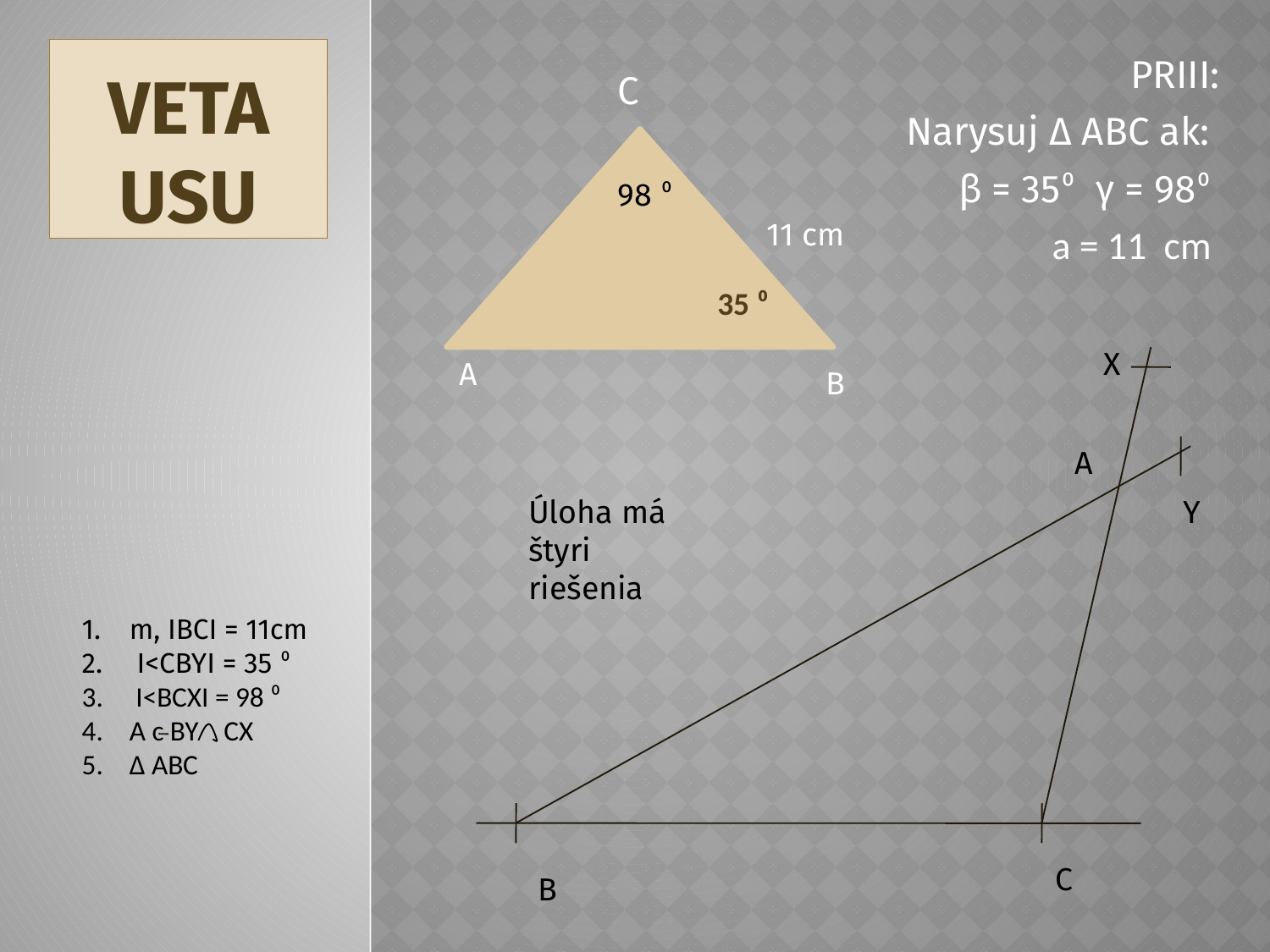

# Veta USU
PRIII:
Narysuj Δ ABC ak:
β = 35⁰  γ = 98⁰
 a = 11  cm
C

98 ⁰
11 cm
35 ⁰
X
A
B
A
Úloha má štyri riešenia
Y
m, IBCI = 11cm
 I<CBYI = 35 ⁰
 I<BCXI = 98 ⁰
A c BY    CX
Δ ABC

C
B